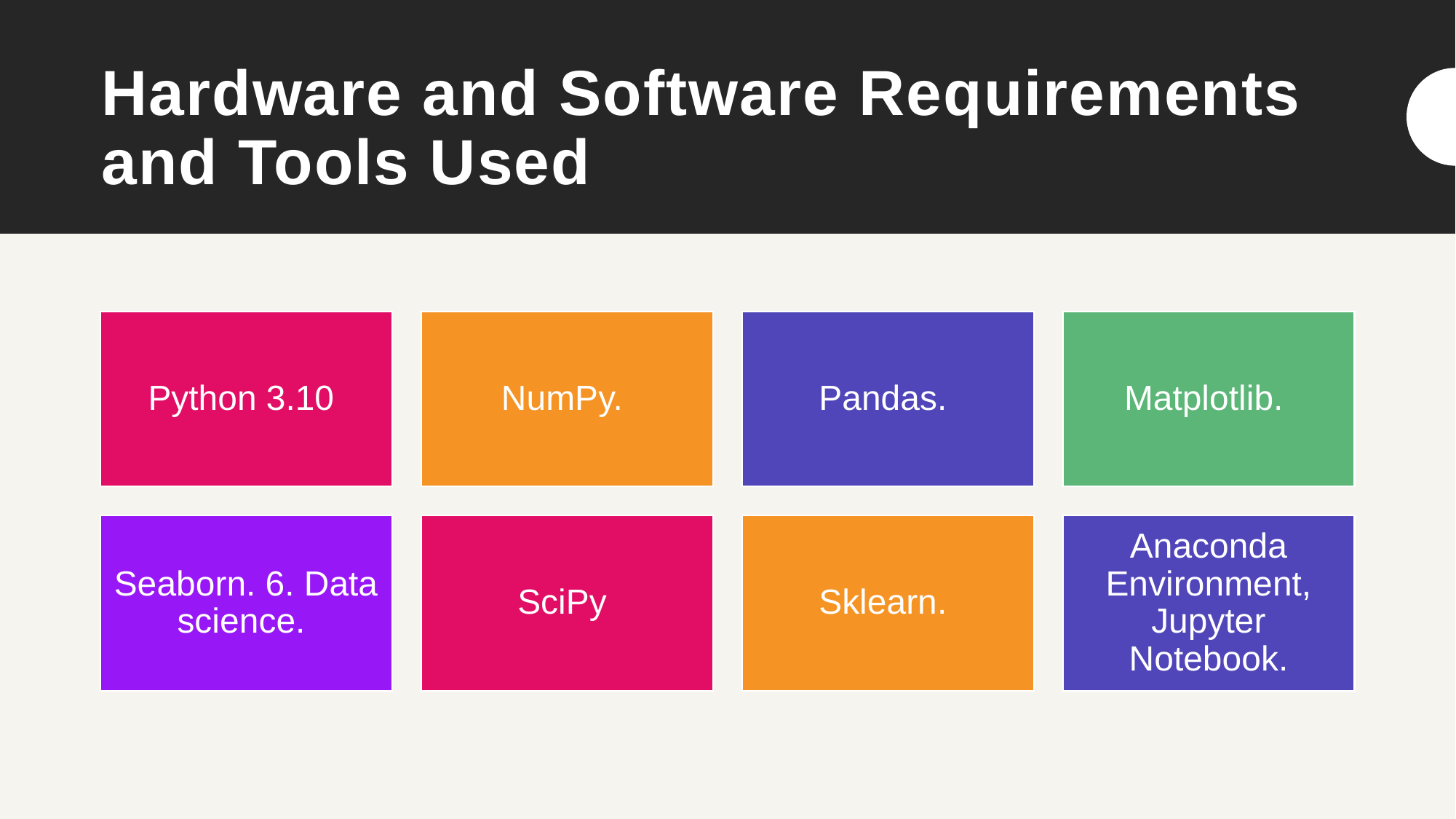

# Hardware and Software Requirements and Tools Used

Python 3.10
NumPy.
Pandas.
Matplotlib.
Seaborn. 6. Data science.
SciPy
Sklearn.
Anaconda Environment, Jupyter Notebook.